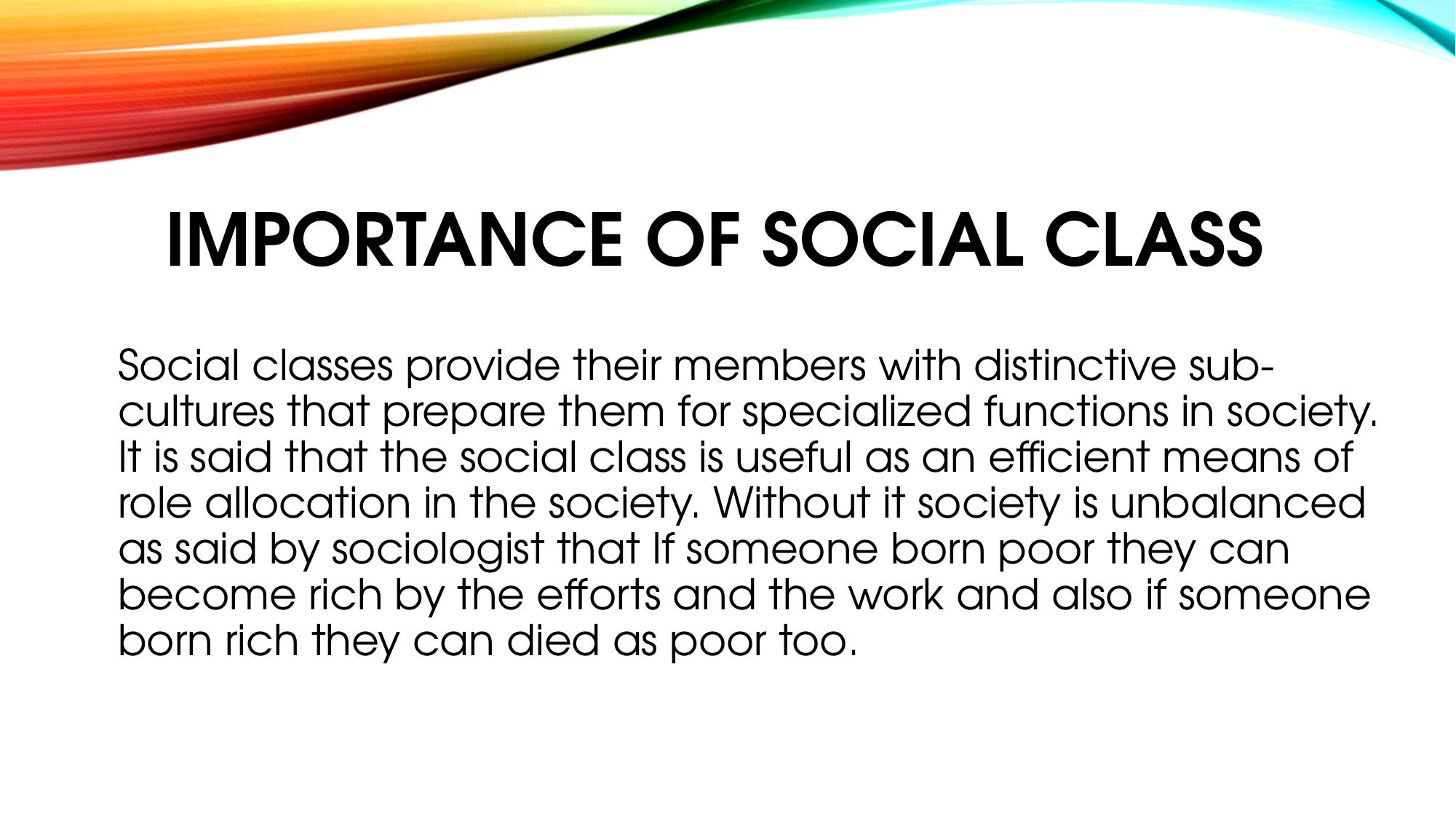

# Importance of social class
Social classes provide their members with distinctive sub-cultures that prepare them for specialized functions in society. It is said that the social class is useful as an efficient means of role allocation in the society. Without it society is unbalanced as said by sociologist that If someone born poor they can become rich by the efforts and the work and also if someone born rich they can died as poor too.